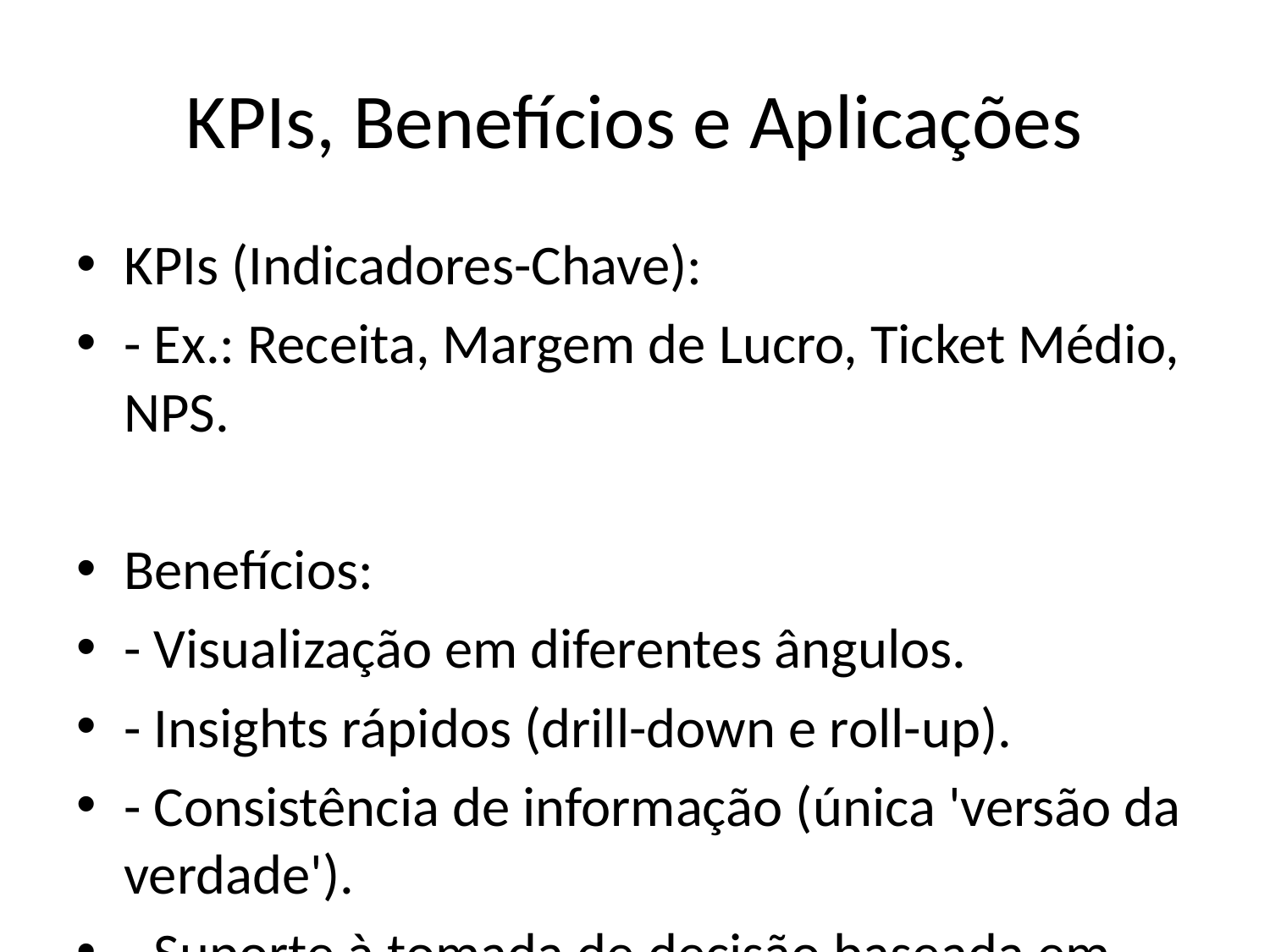

# KPIs, Benefícios e Aplicações
KPIs (Indicadores-Chave):
- Ex.: Receita, Margem de Lucro, Ticket Médio, NPS.

Benefícios:
- Visualização em diferentes ângulos.
- Insights rápidos (drill-down e roll-up).
- Consistência de informação (única 'versão da verdade').
- Suporte à tomada de decisão baseada em dados.